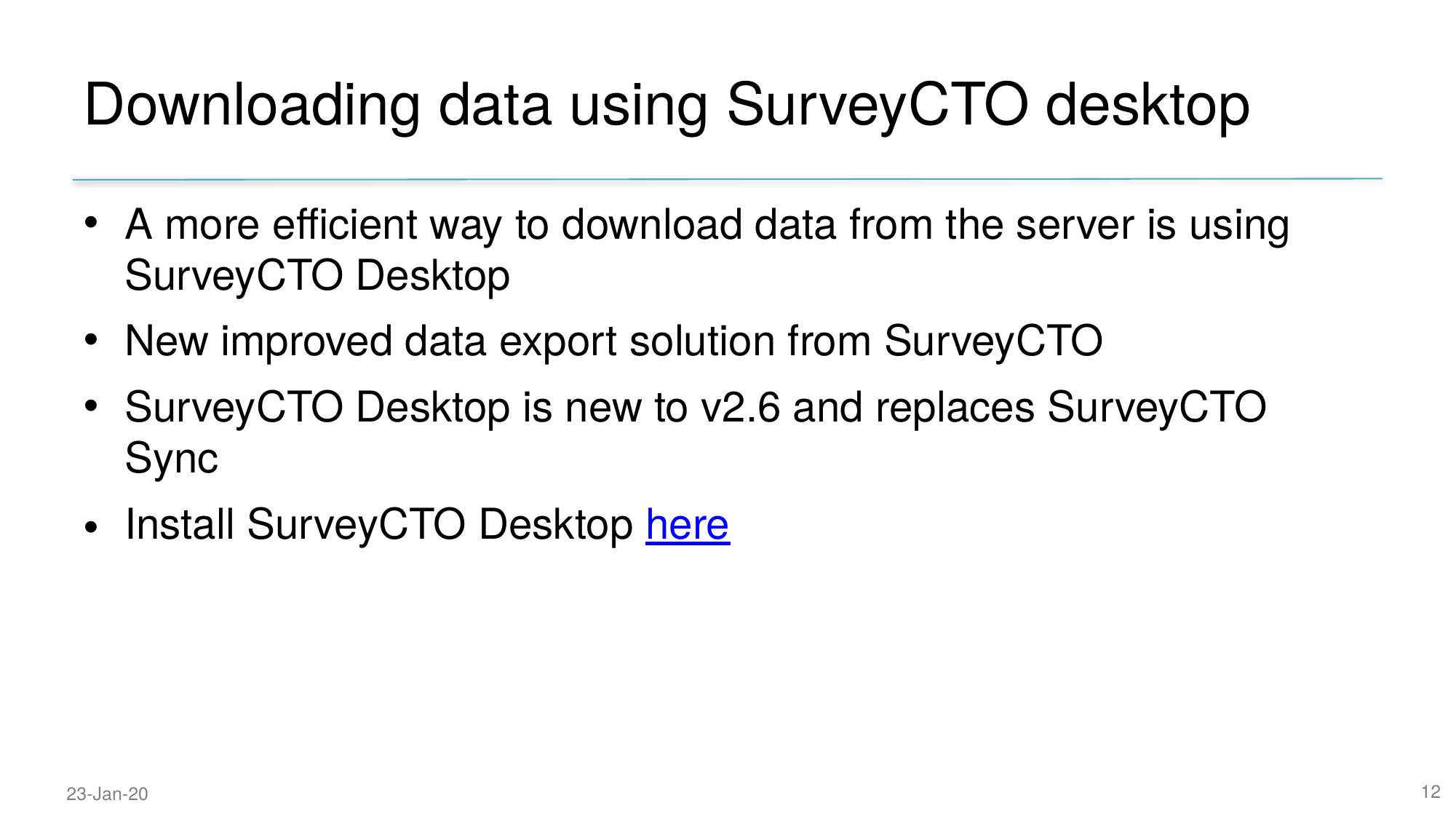

# Downloading data using SurveyCTO desktop
A more efficient way to download data from the server is using SurveyCTO Desktop
New improved data export solution from SurveyCTO
SurveyCTO Desktop is new to v2.6 and replaces SurveyCTO Sync
Install SurveyCTO Desktop here
12
23-Jan-20